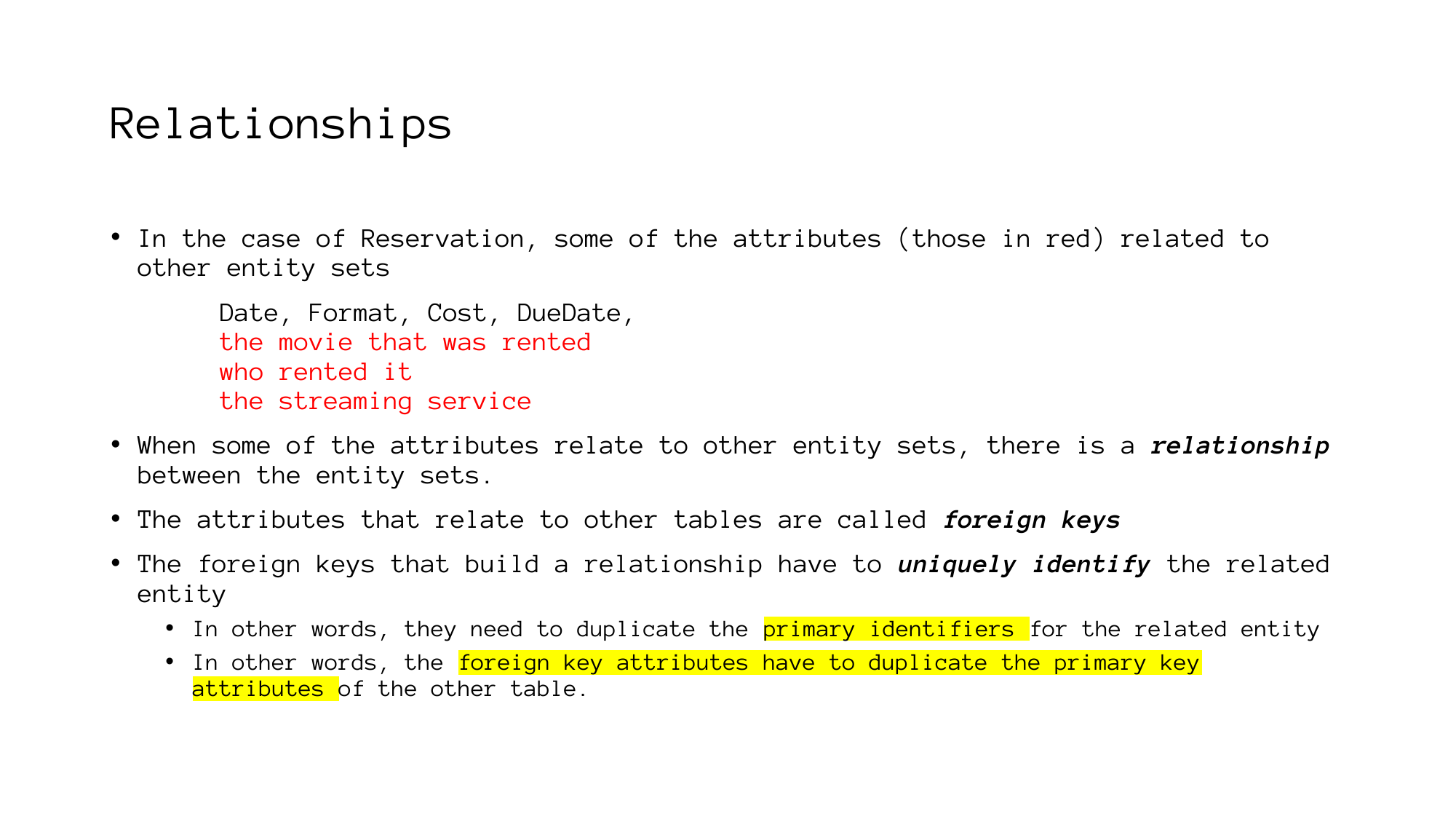

# Relationships
In the case of Reservation, some of the attributes (those in red) related to other entity sets
	Date, Format, Cost, DueDate,
	the movie that was rented
	who rented it
	the streaming service
When some of the attributes relate to other entity sets, there is a relationship between the entity sets.
The attributes that relate to other tables are called foreign keys
The foreign keys that build a relationship have to uniquely identify the related entity
In other words, they need to duplicate the primary identifiers for the related entity
In other words, the foreign key attributes have to duplicate the primary key attributes of the other table.